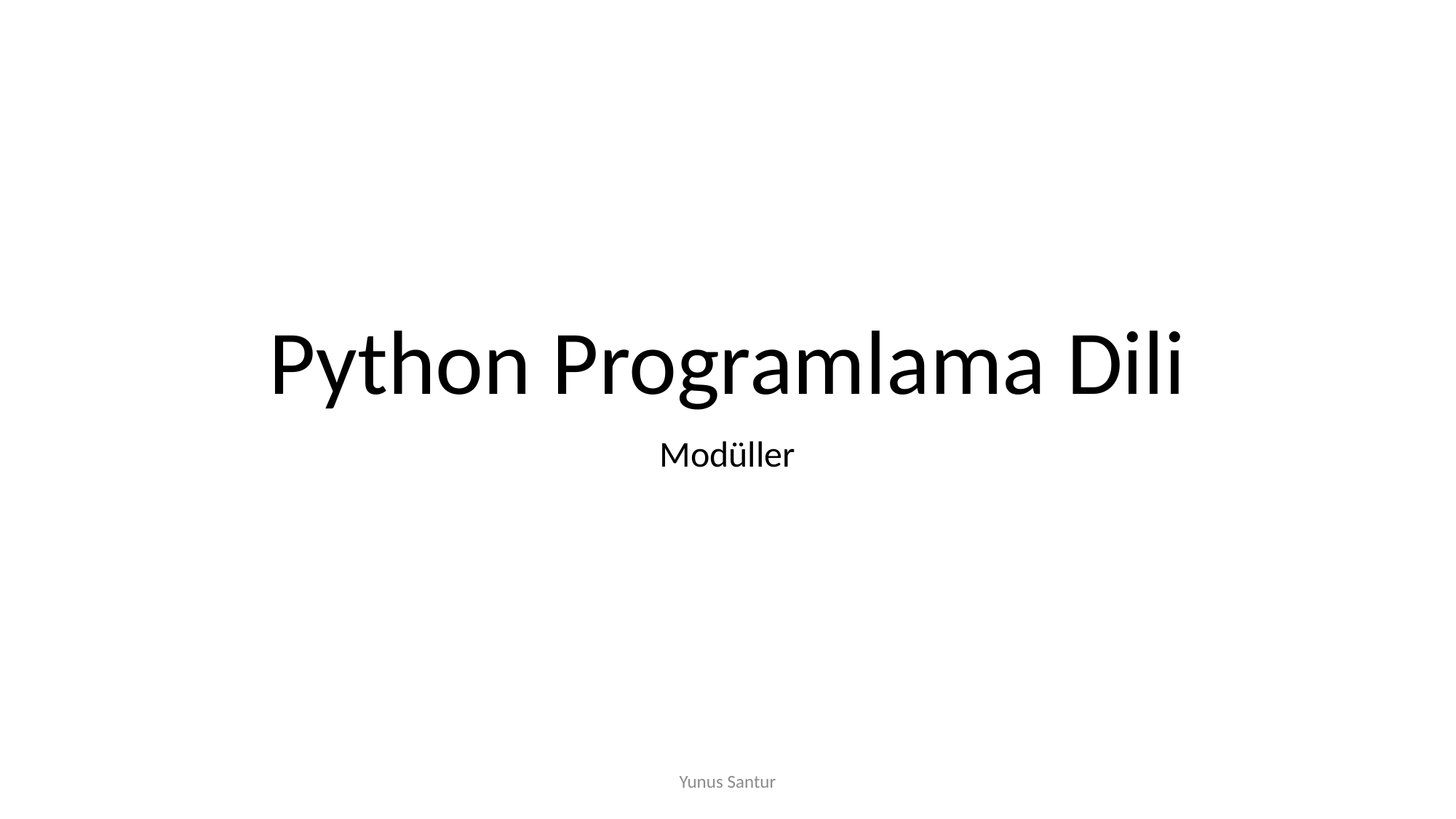

# Python Programlama Dili
Modüller
Yunus Santur